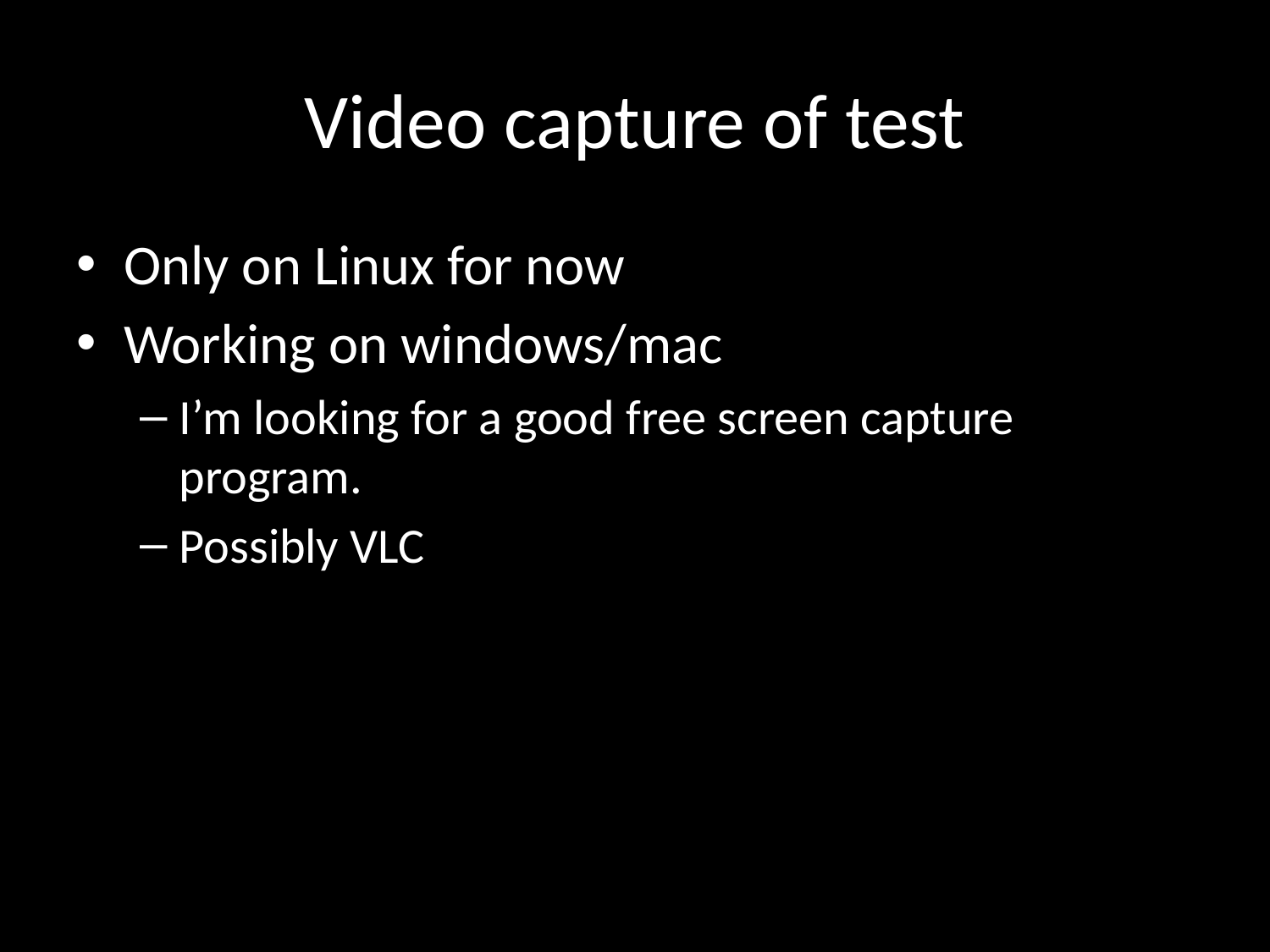

# Video capture of test
Only on Linux for now
Working on windows/mac
I’m looking for a good free screen capture program.
Possibly VLC